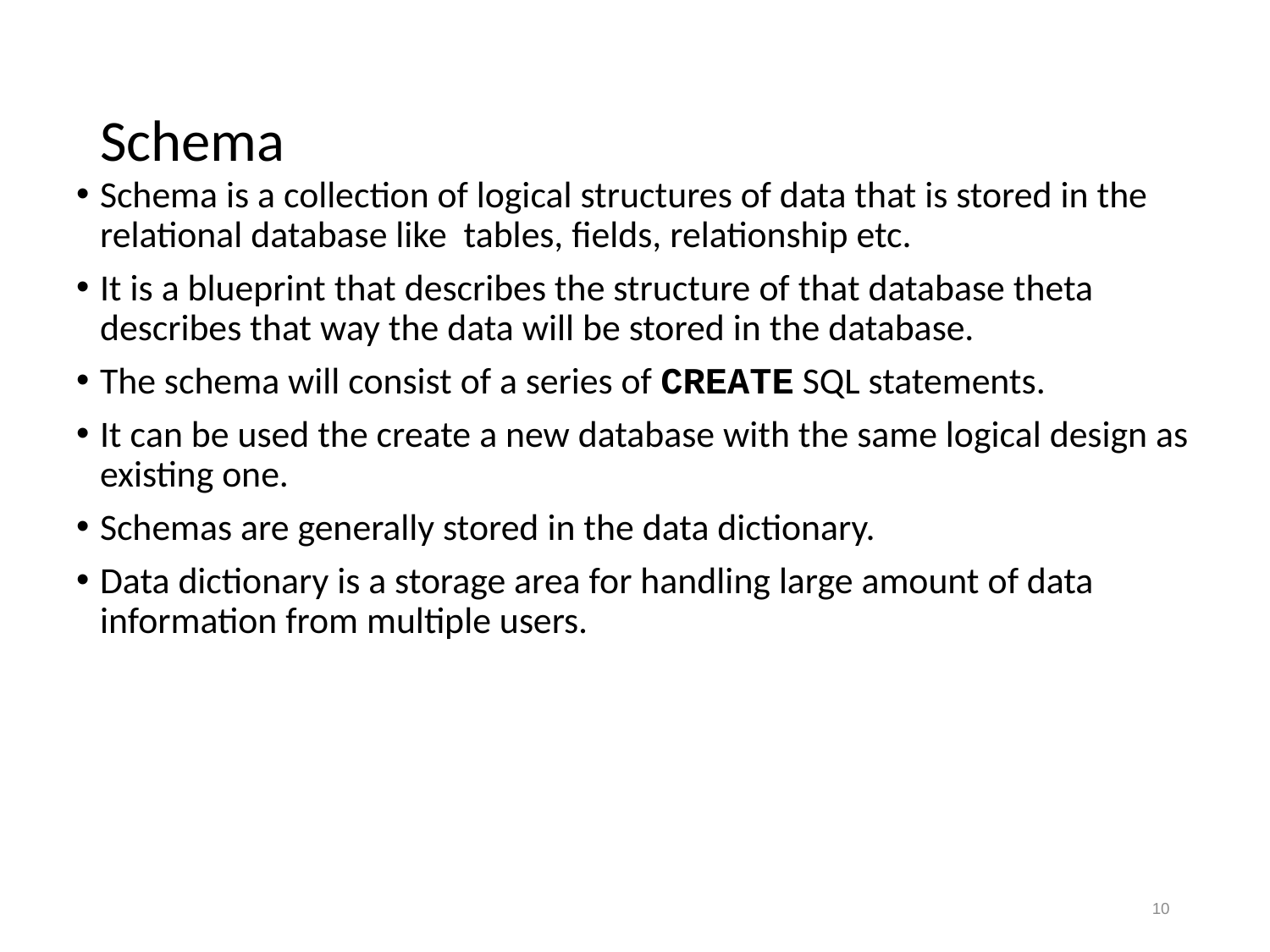

# Schema
Schema is a collection of logical structures of data that is stored in the relational database like  tables, fields, relationship etc.
It is a blueprint that describes the structure of that database theta describes that way the data will be stored in the database.
The schema will consist of a series of CREATE SQL statements.
It can be used the create a new database with the same logical design as existing one.
Schemas are generally stored in the data dictionary.
Data dictionary is a storage area for handling large amount of data information from multiple users.
10